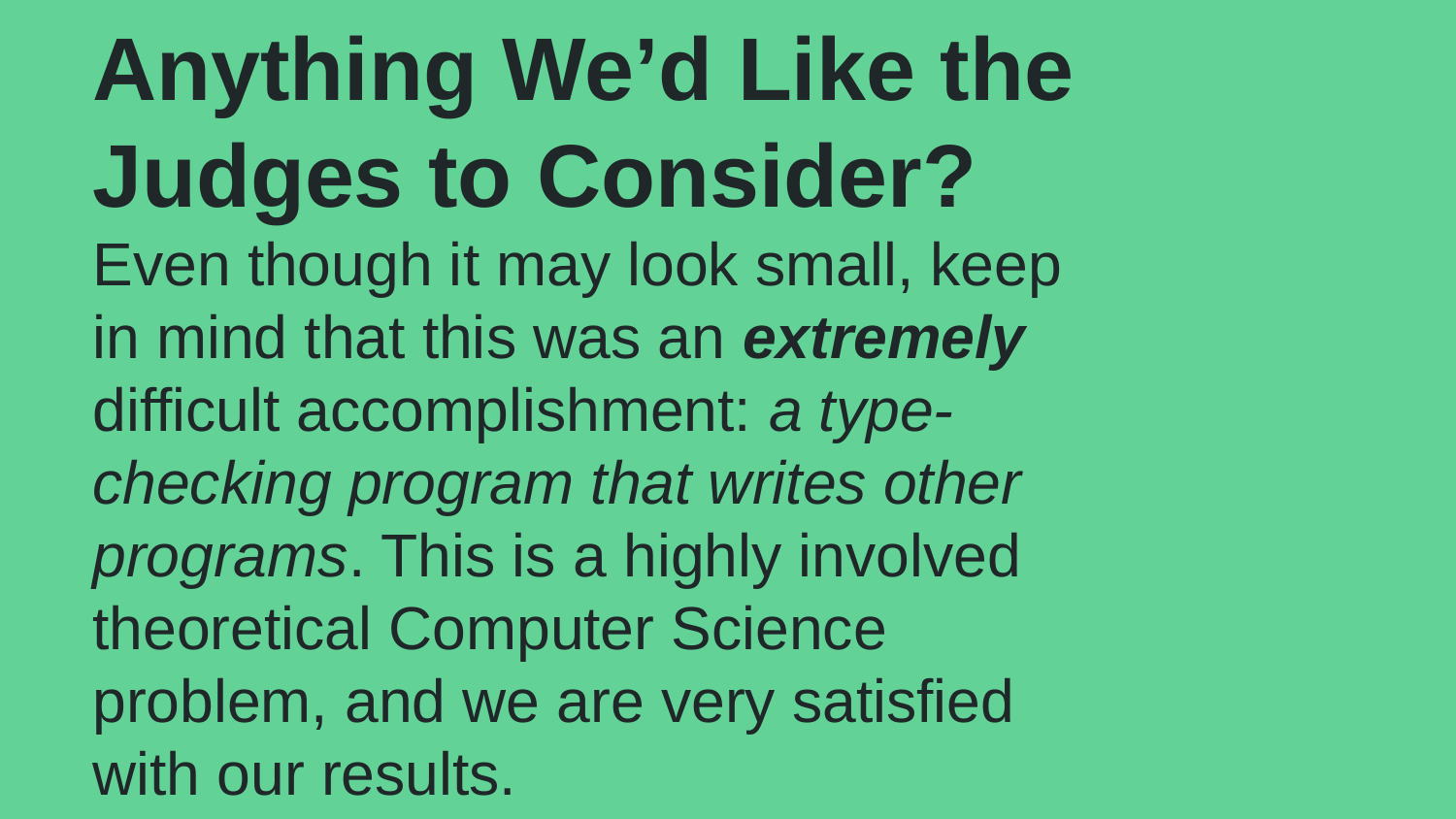

# Anything We’d Like the Judges to Consider?
Even though it may look small, keep in mind that this was an extremely difficult accomplishment: a type-checking program that writes other programs. This is a highly involved theoretical Computer Science problem, and we are very satisfied with our results.